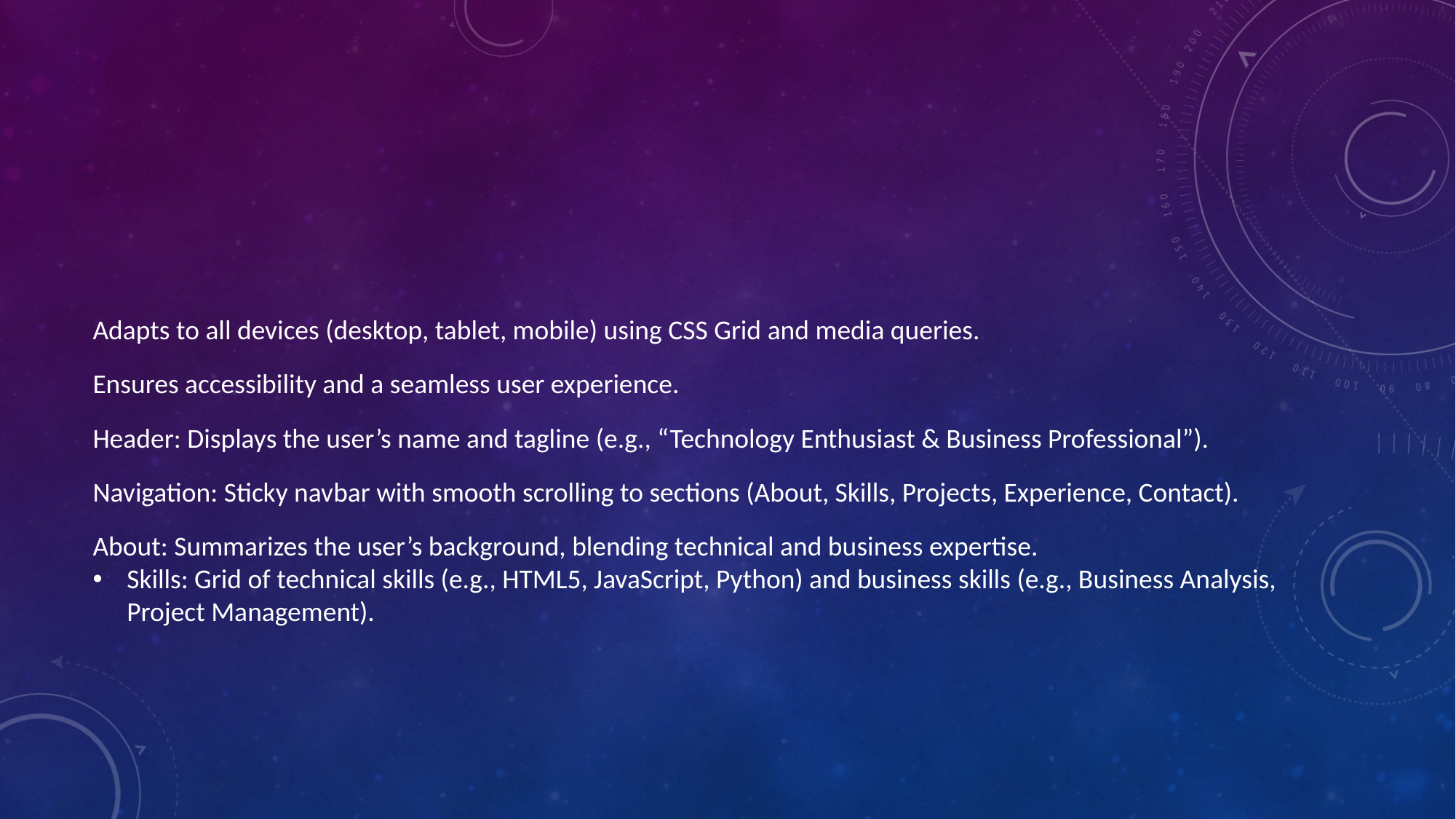

#
Adapts to all devices (desktop, tablet, mobile) using CSS Grid and media queries.
Ensures accessibility and a seamless user experience.
Header: Displays the user’s name and tagline (e.g., “Technology Enthusiast & Business Professional”).
Navigation: Sticky navbar with smooth scrolling to sections (About, Skills, Projects, Experience, Contact).
About: Summarizes the user’s background, blending technical and business expertise.
Skills: Grid of technical skills (e.g., HTML5, JavaScript, Python) and business skills (e.g., Business Analysis, Project Management).